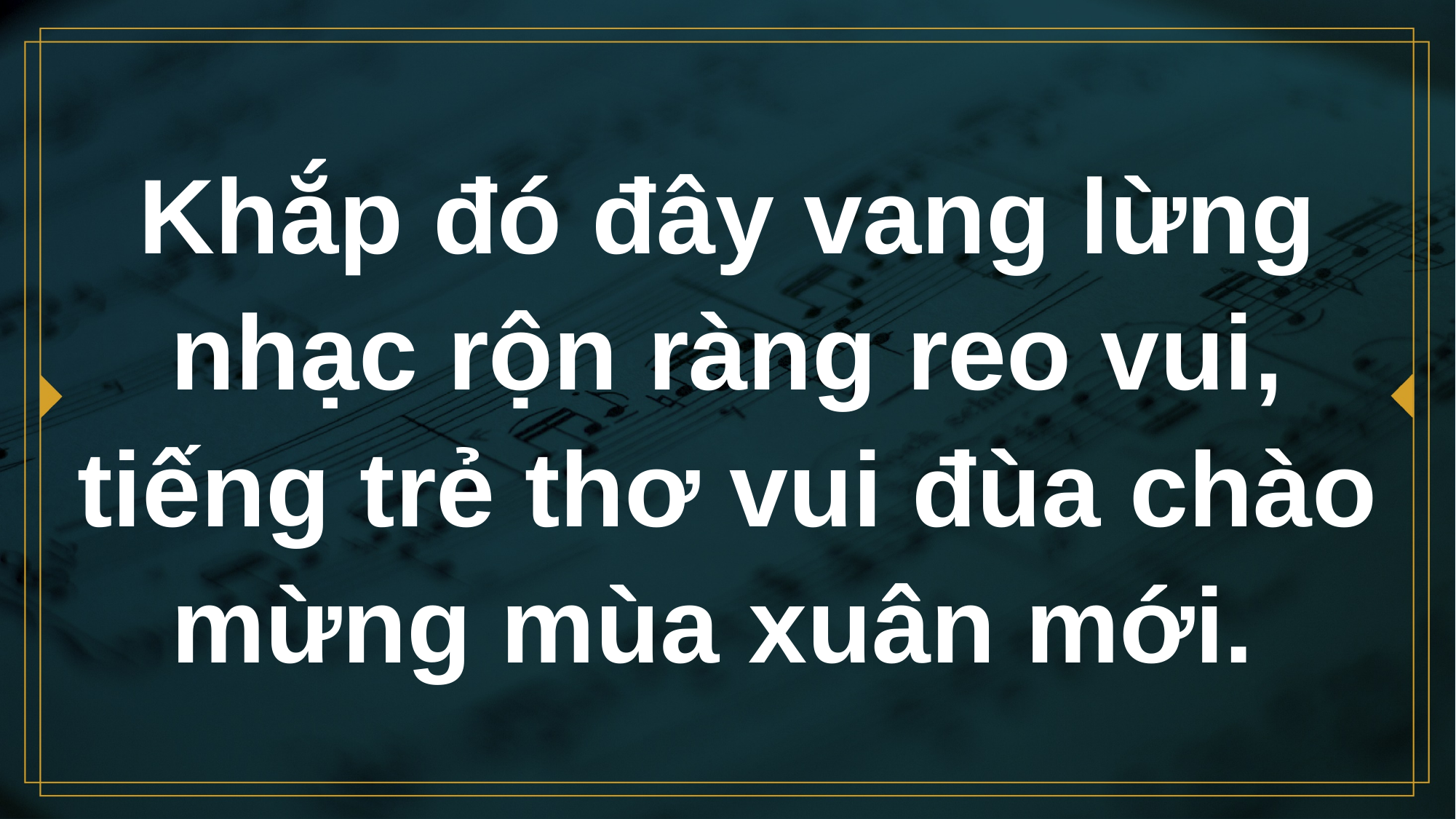

# Khắp đó đây vang lừng nhạc rộn ràng reo vui, tiếng trẻ thơ vui đùa chào mừng mùa xuân mới.